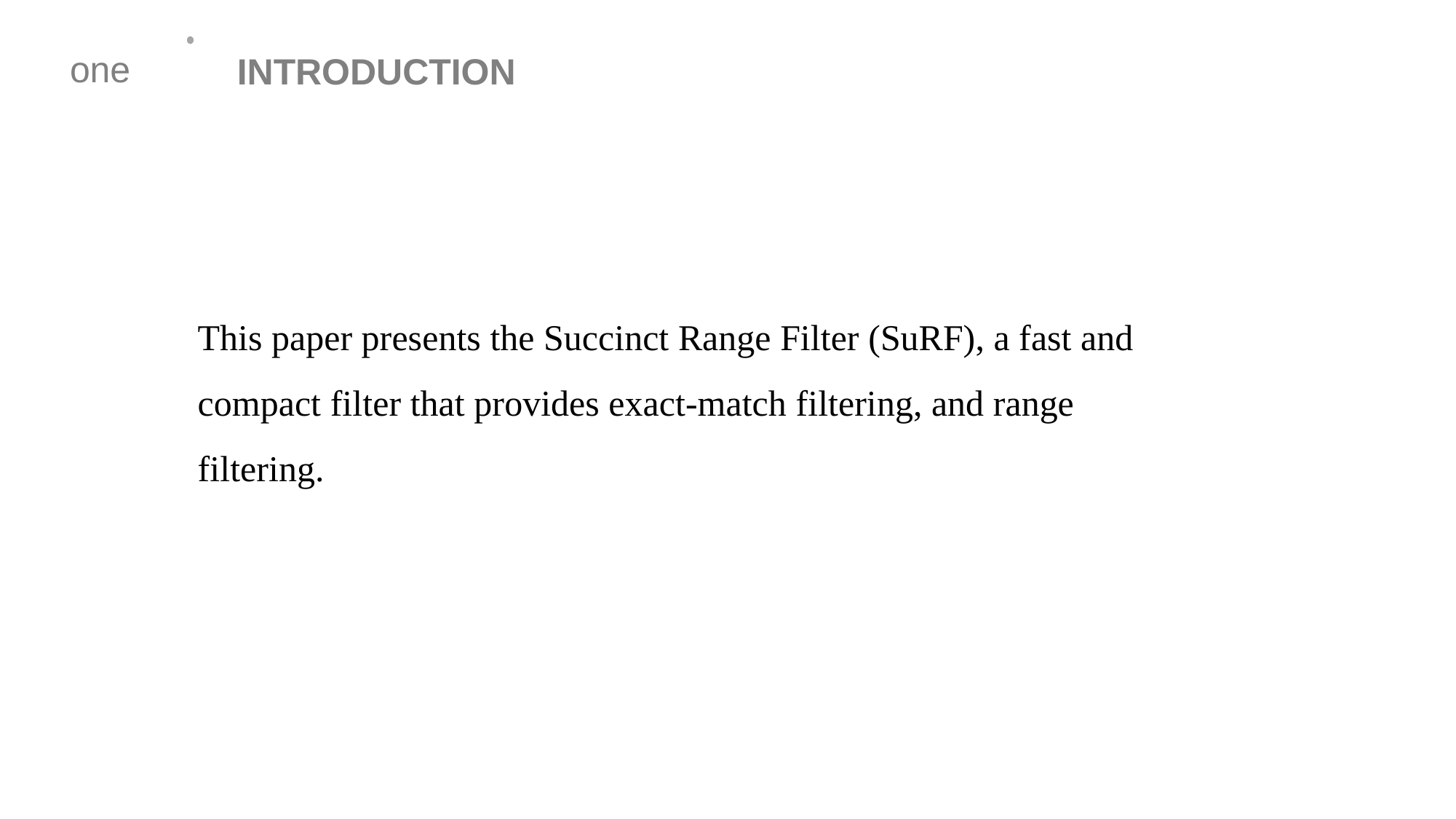

INTRODUCTION

one
This paper presents the Succinct Range Filter (SuRF), a fast and compact filter that provides exact-match filtering, and range filtering.